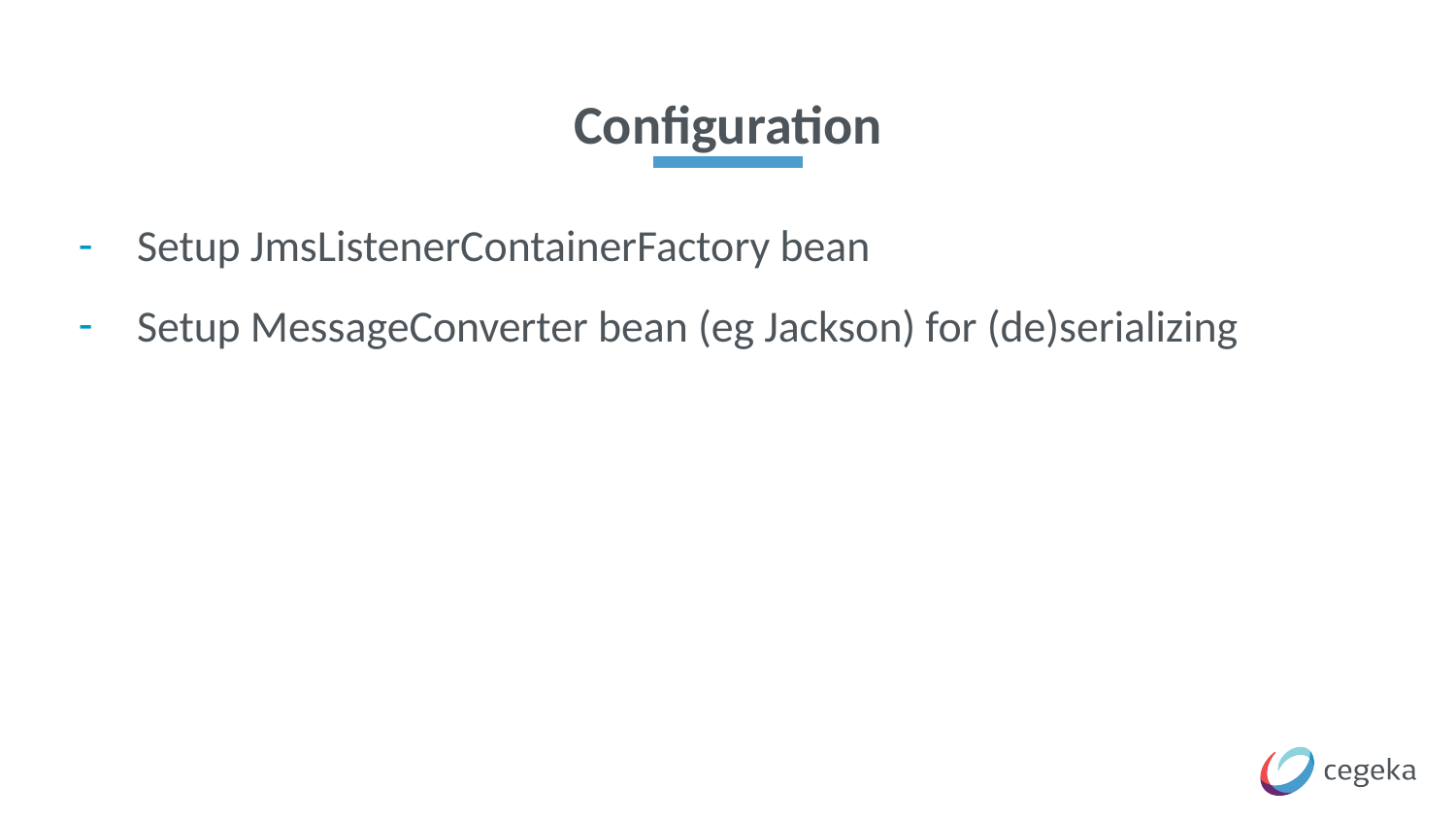

# Configuration
Setup JmsListenerContainerFactory bean
Setup MessageConverter bean (eg Jackson) for (de)serializing